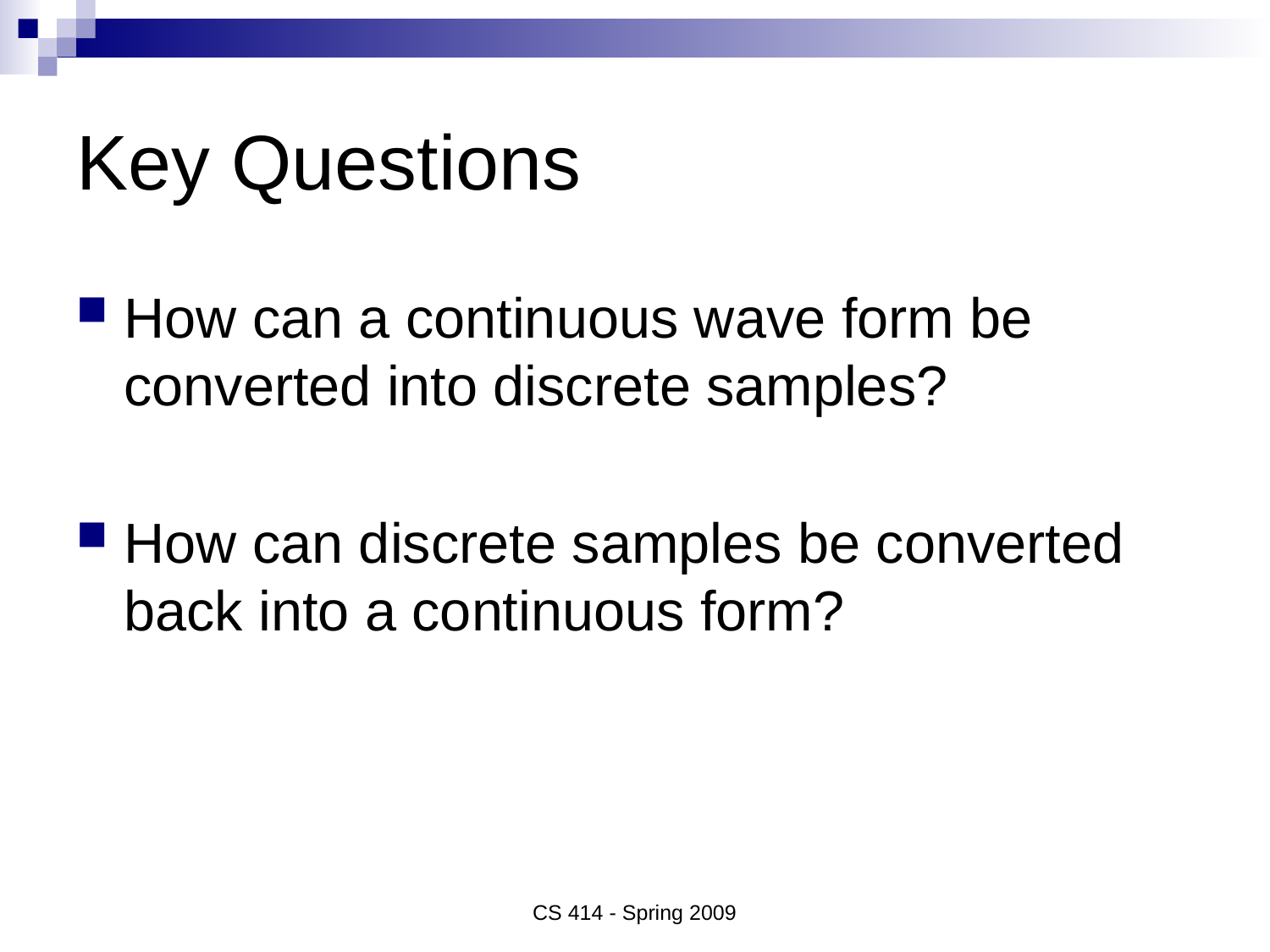

# Key Questions
How can a continuous wave form be converted into discrete samples?

How can discrete samples be converted back into a continuous form?
CS 414 - Spring 2009